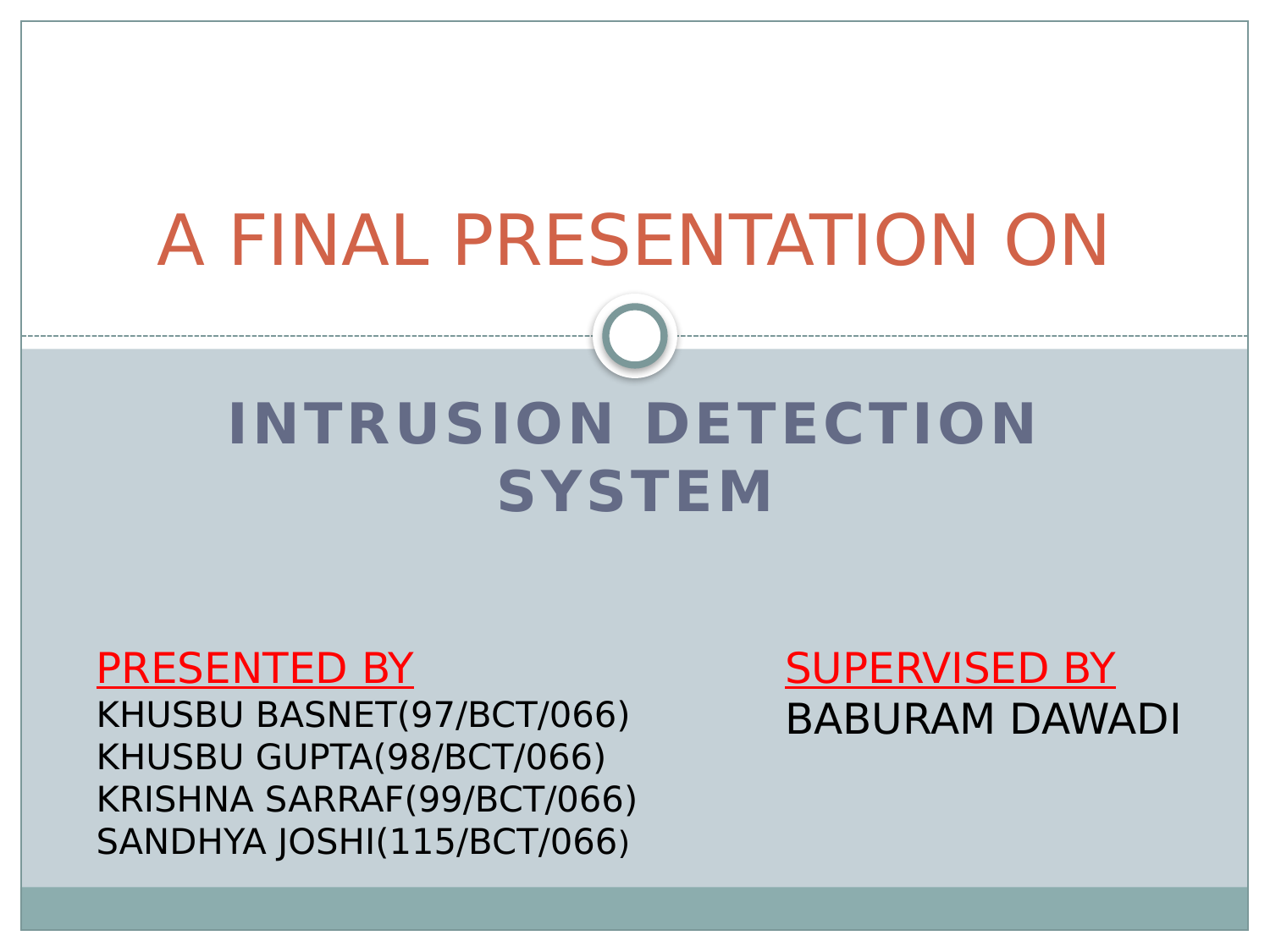

# A FINAL PRESENTATION ON
intrusion DETECTION SYSTEM
PRESENTED BY
KHUSBU BASNET(97/BCT/066)
KHUSBU GUPTA(98/BCT/066)
KRISHNA SARRAF(99/BCT/066)
SANDHYA JOSHI(115/BCT/066)

SUPERVISED BY
BABURAM DAWADI